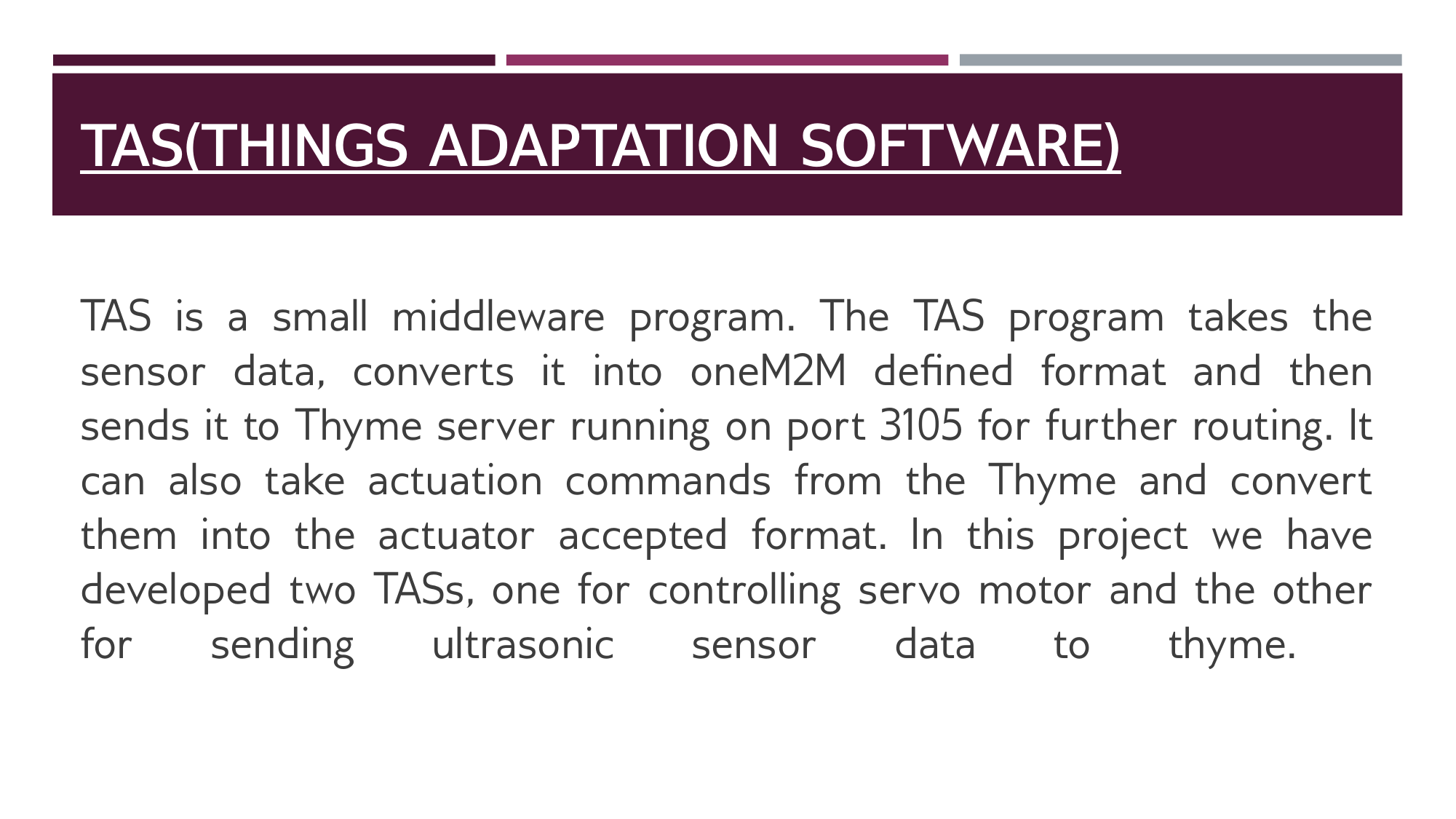

# TAS(THINGS ADAPTATION SOFTWARE)
TAS is a small middleware program. The TAS program takes the sensor data, converts it into oneM2M defined format and then sends it to Thyme server running on port 3105 for further routing. It can also take actuation commands from the Thyme and convert them into the actuator accepted format. In this project we have developed two TASs, one for controlling servo motor and the other for sending ultrasonic sensor data to thyme.